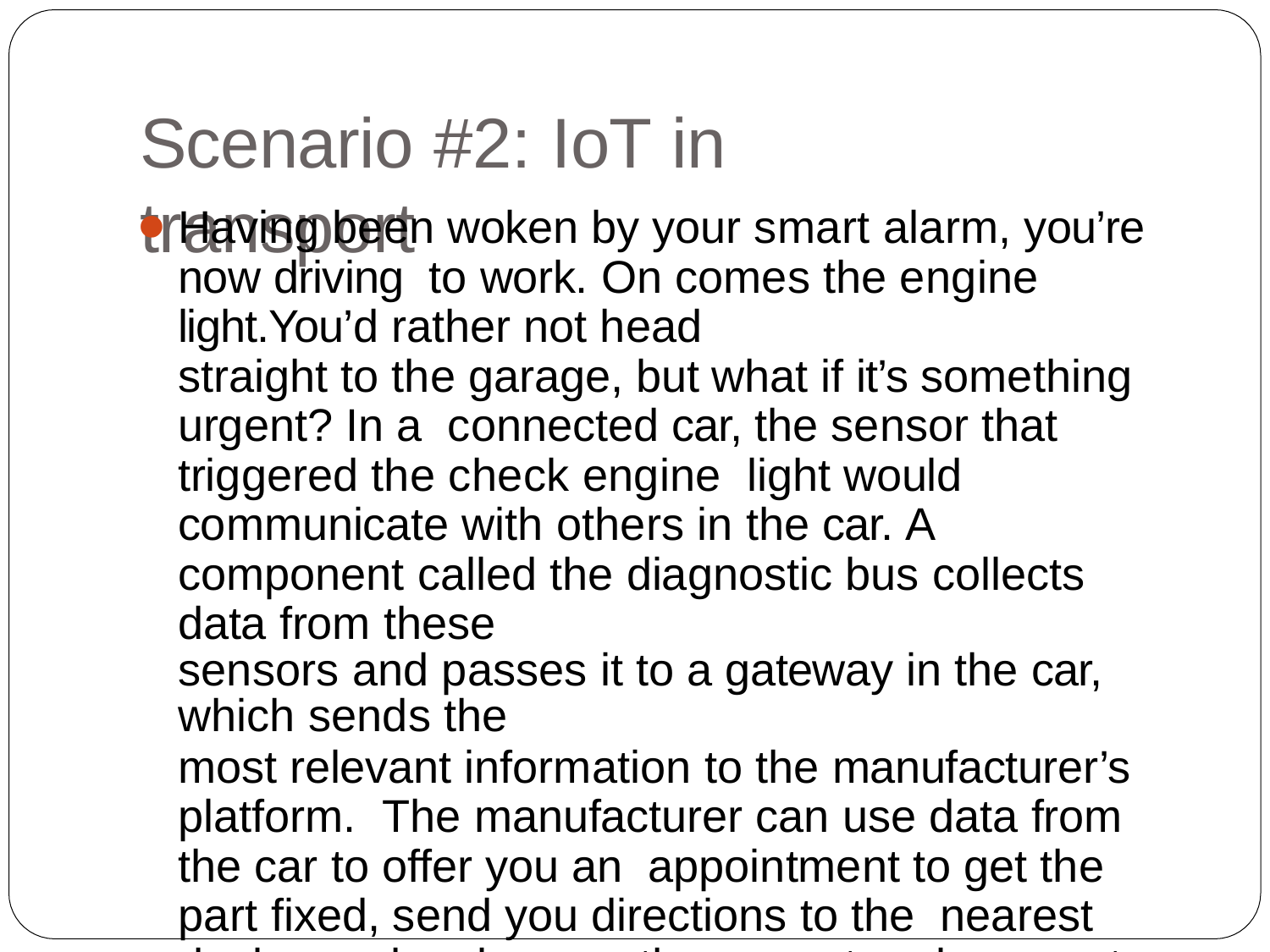

# Scenario #2: IoT in transport
Having been woken by your smart alarm, you’re now driving  to work. On comes the engine light.You’d rather not head
straight to the garage, but what if it’s something urgent? In a  connected car, the sensor that triggered the check engine  light would communicate with others in the car. A  component called the diagnostic bus collects data from these
sensors and passes it to a gateway in the car, which sends the
most relevant information to the manufacturer’s platform.  The manufacturer can use data from the car to offer you an  appointment to get the part fixed, send you directions to the  nearest dealer, and make sure the correct replacement part is  ordered so it’s ready for you when you show up.